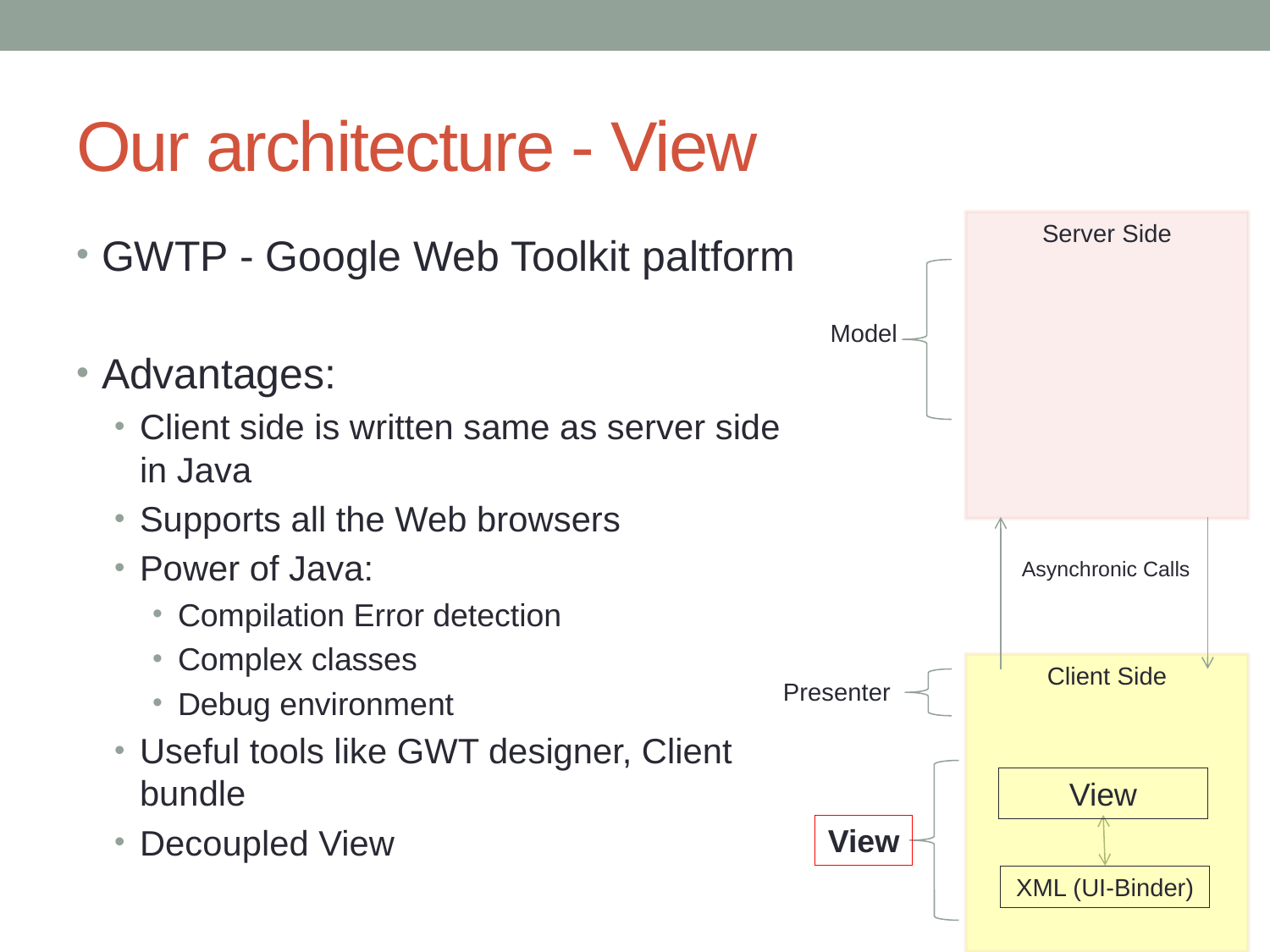

# Our architecture - View
Server Side

Model
Asynchronic Calls
Client Side

Presenter

View
View
XML (UI-Binder)
GWTP - Google Web Toolkit paltform

Advantages:
Client side is written same as server side in Java
Supports all the Web browsers
Power of Java:
Compilation Error detection
Complex classes
Debug environment
Useful tools like GWT designer, Client bundle
Decoupled View